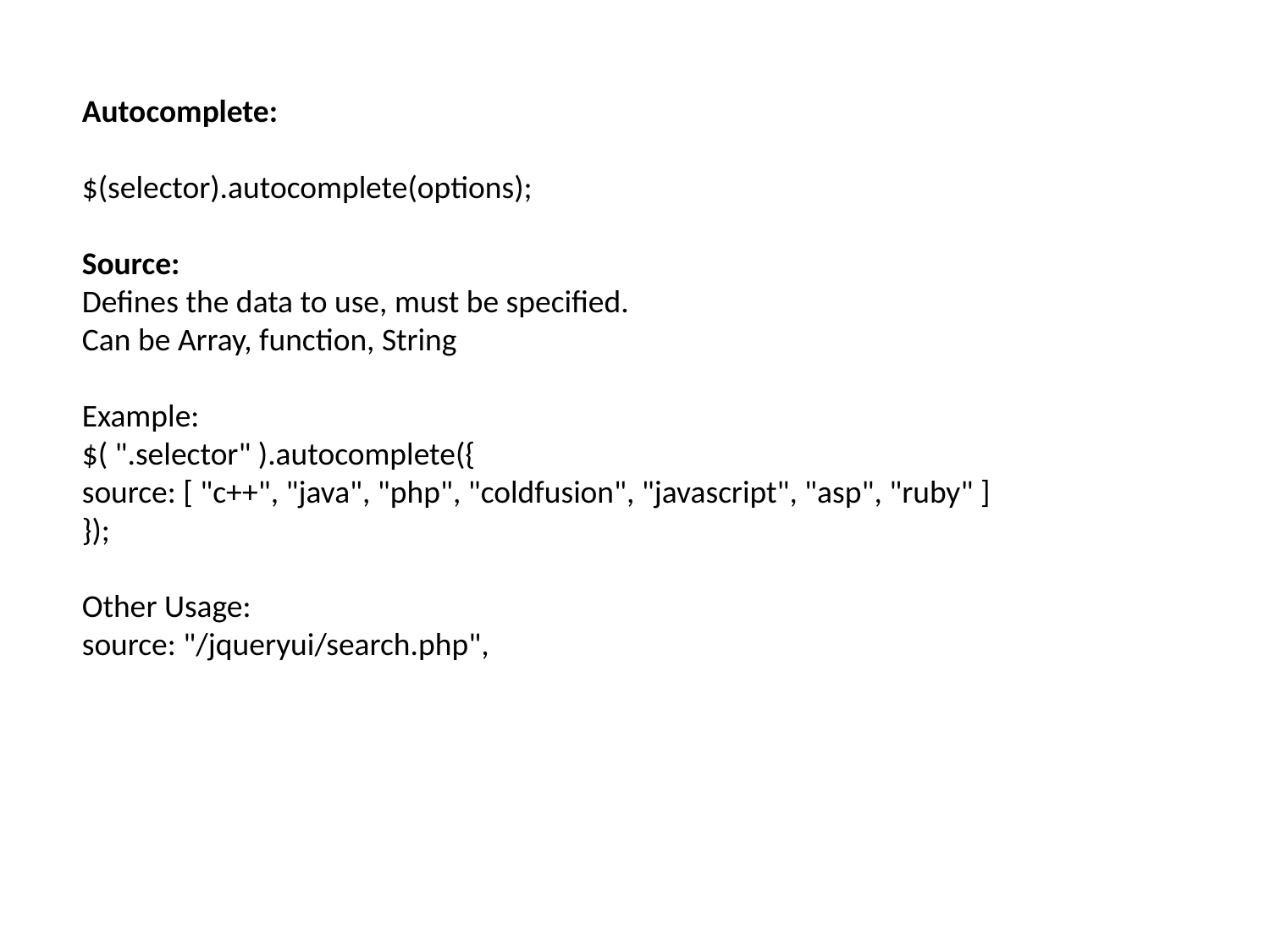

Autocomplete:

$(selector).autocomplete(options);

Source:
Defines the data to use, must be specified.
Can be Array, function, String

Example:
$( ".selector" ).autocomplete({
source: [ "c++", "java", "php", "coldfusion", "javascript", "asp", "ruby" ]
});

Other Usage:
source: "/jqueryui/search.php",